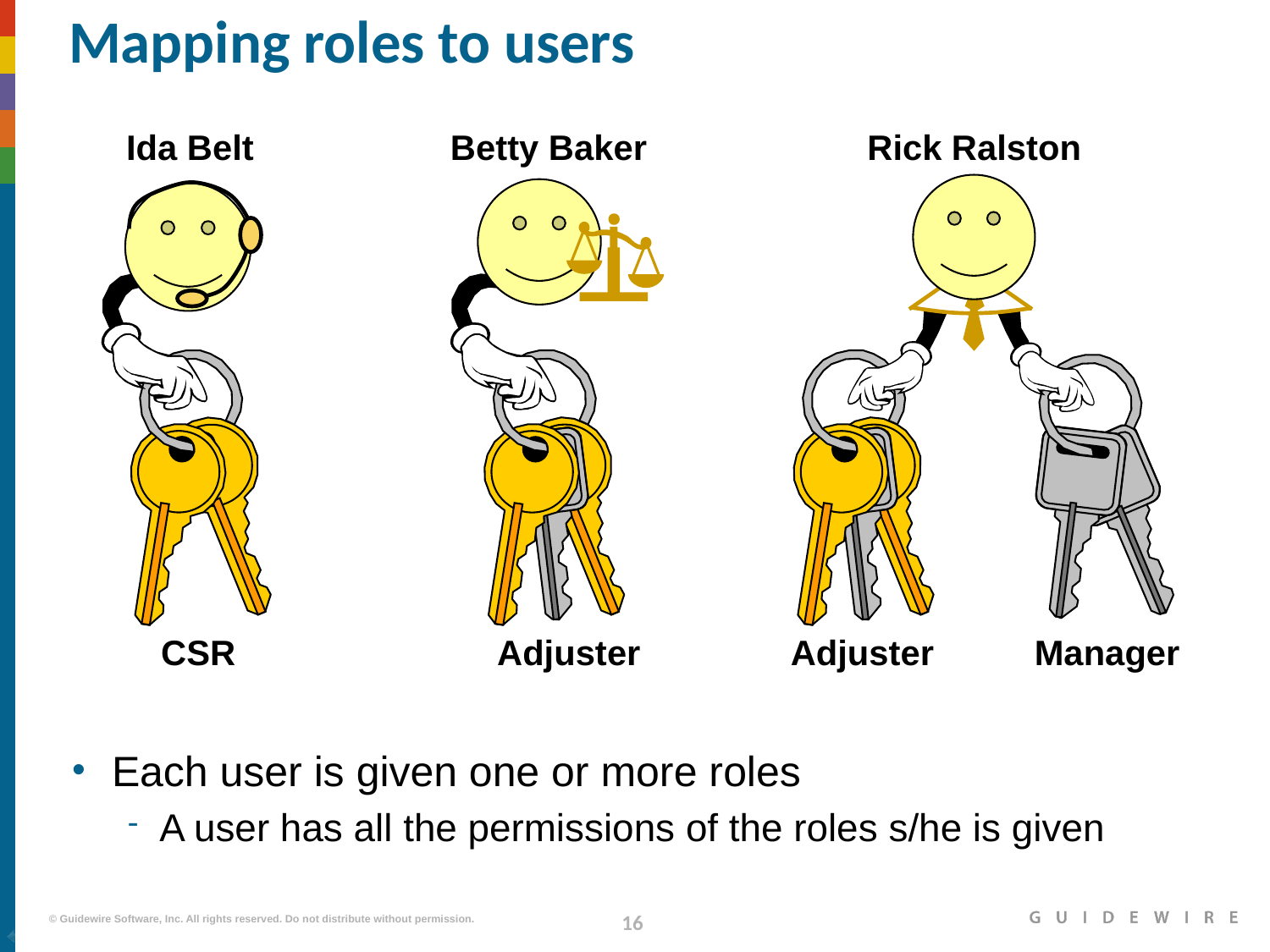

# Mapping roles to users
Ida Belt
Betty Baker
Rick Ralston

CSR
Adjuster
Adjuster
Manager
Each user is given one or more roles
A user has all the permissions of the roles s/he is given